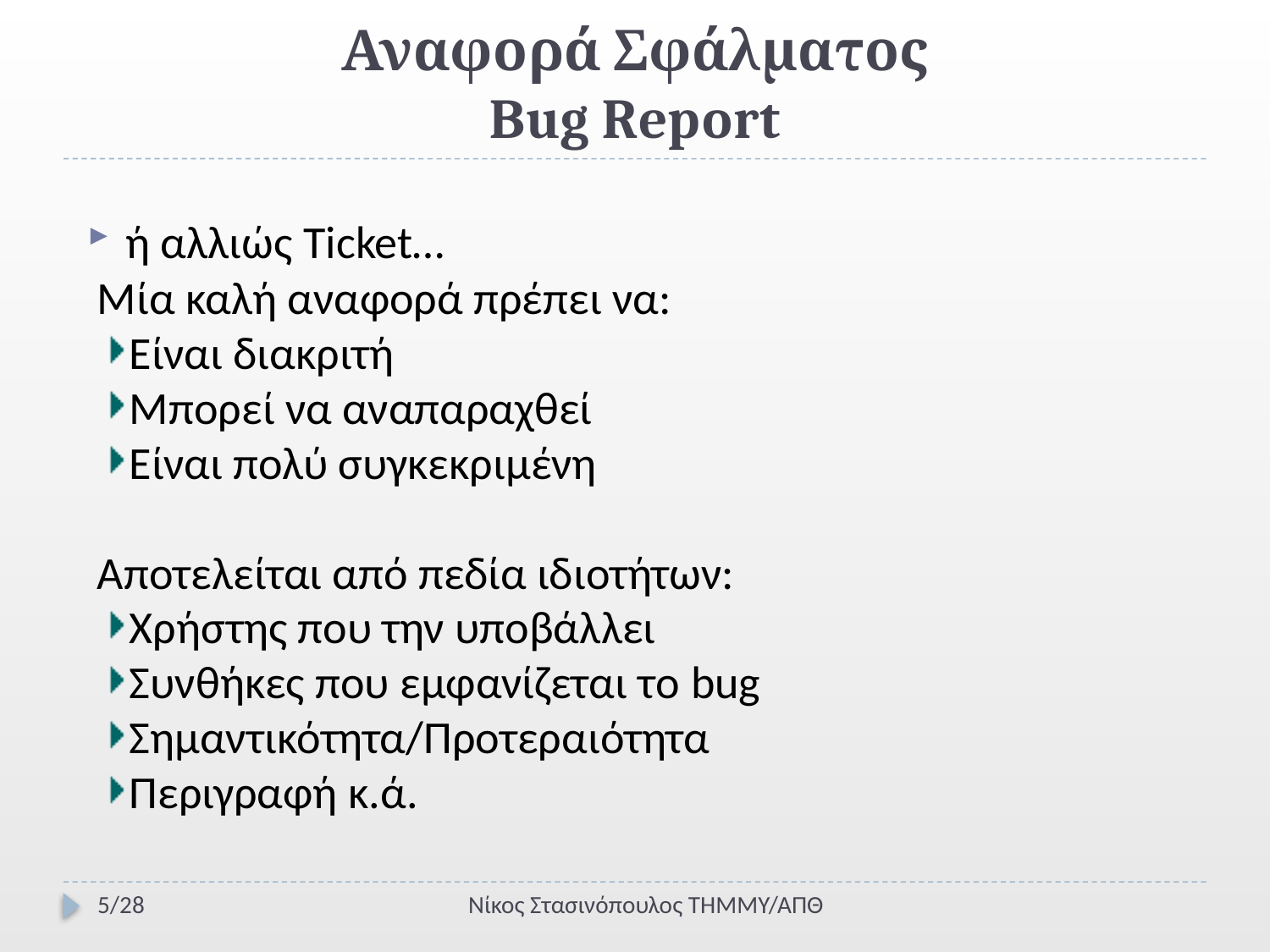

# Αναφορά Σφάλματος Bug Report
ή αλλιώς Ticket…

Μία καλή αναφορά πρέπει να:
Είναι διακριτή
Μπορεί να αναπαραχθεί
Είναι πολύ συγκεκριμένη

Αποτελείται από πεδία ιδιοτήτων:
Χρήστης που την υποβάλλει
Συνθήκες που εμφανίζεται το bug
Σημαντικότητα/Προτεραιότητα
Περιγραφή κ.ά.

5/28
Νίκος Στασινόπουλος ΤΗΜΜΥ/ΑΠΘ